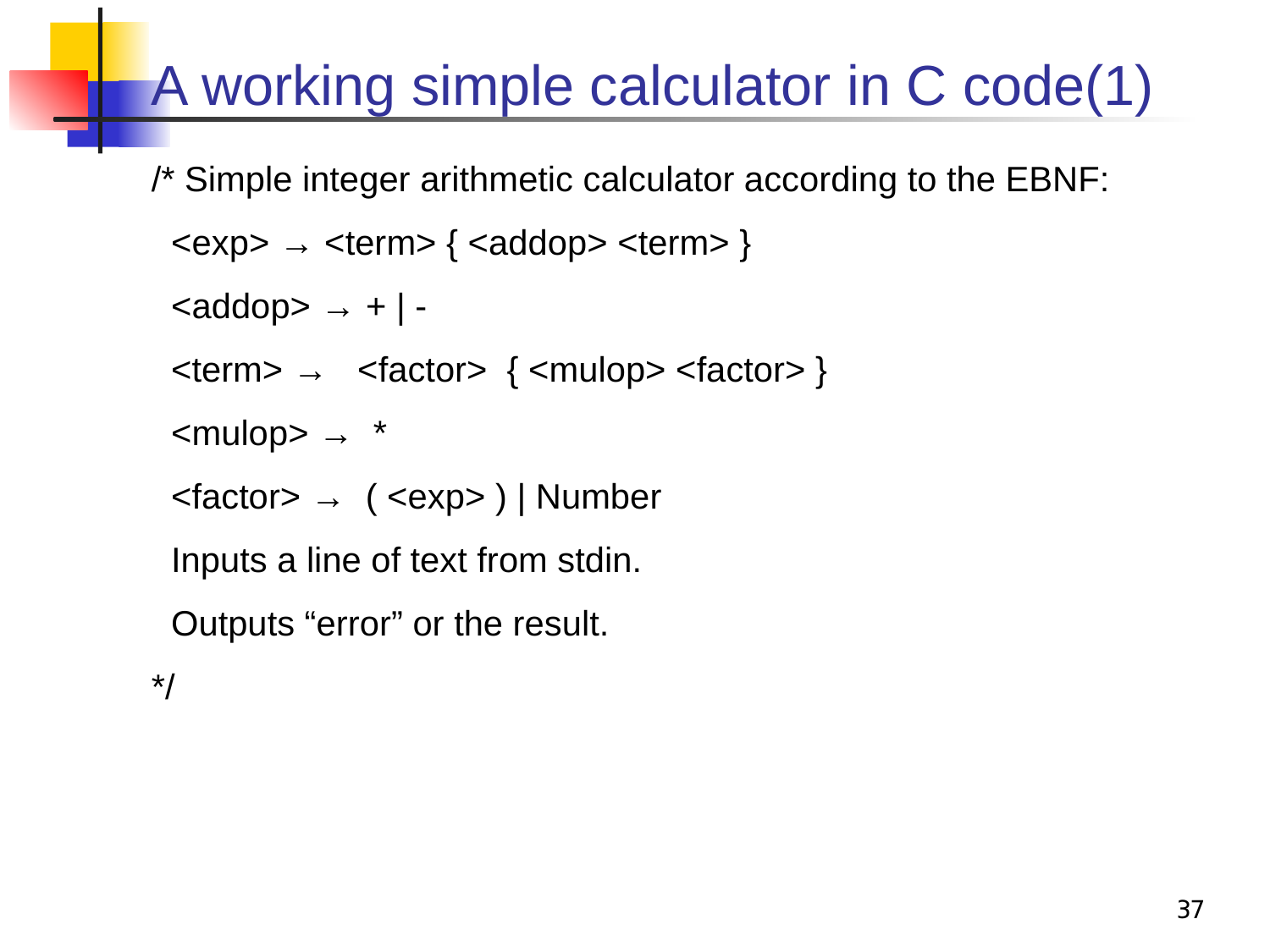

# A working simple calculator in C code(1)
/* Simple integer arithmetic calculator according to the EBNF:
  <exp> → <term> { <addop> <term> }
  <addop> → + | -
  <term> →   <factor>  { <mulop> <factor> }
  <mulop> →  *
  <factor> →  ( <exp> ) | Number
  Inputs a line of text from stdin.
  Outputs “error” or the result.
*/
37